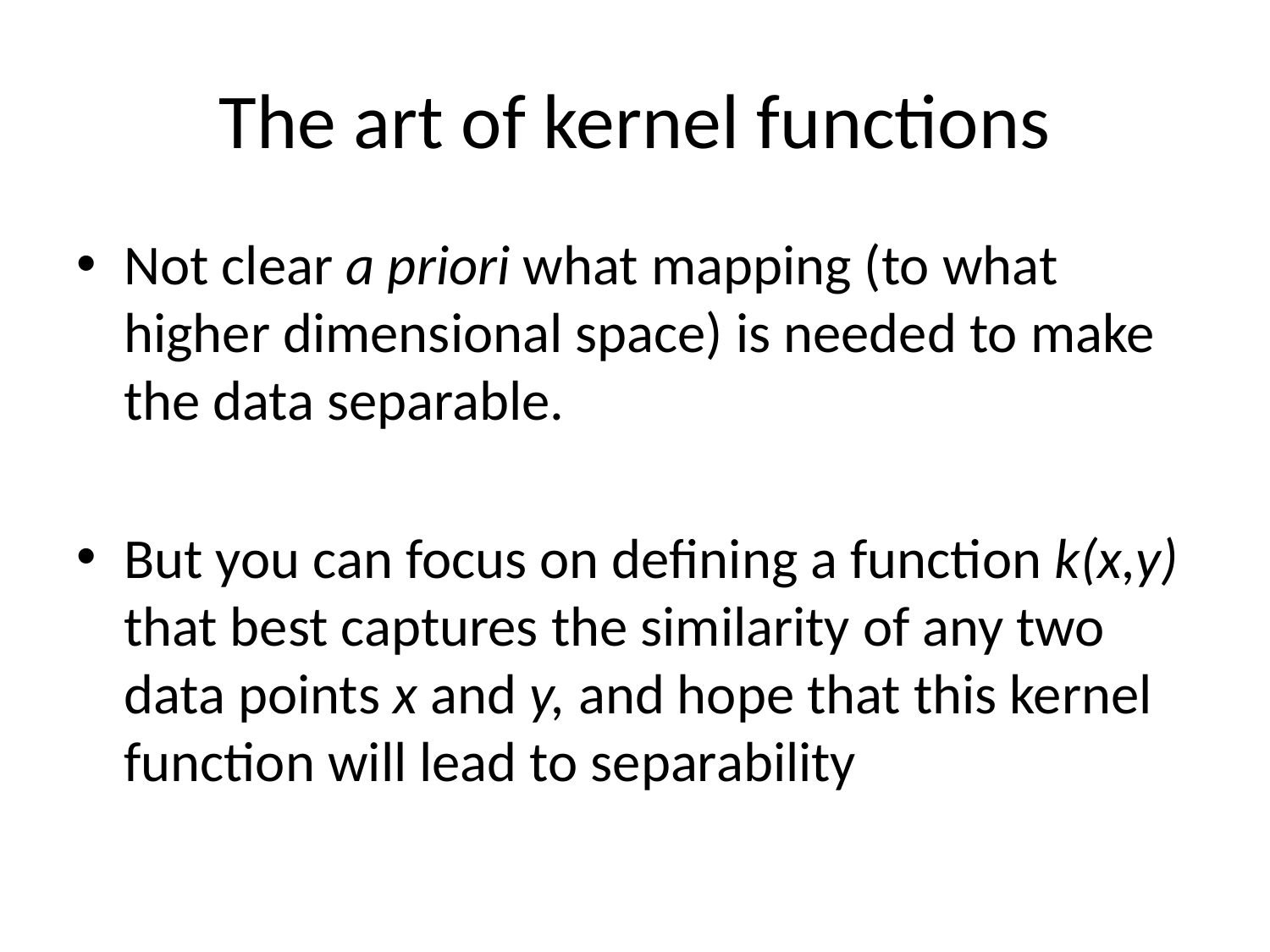

# The art of kernel functions
Not clear a priori what mapping (to what higher dimensional space) is needed to make the data separable.

But you can focus on defining a function k(x,y) that best captures the similarity of any two data points x and y, and hope that this kernel function will lead to separability